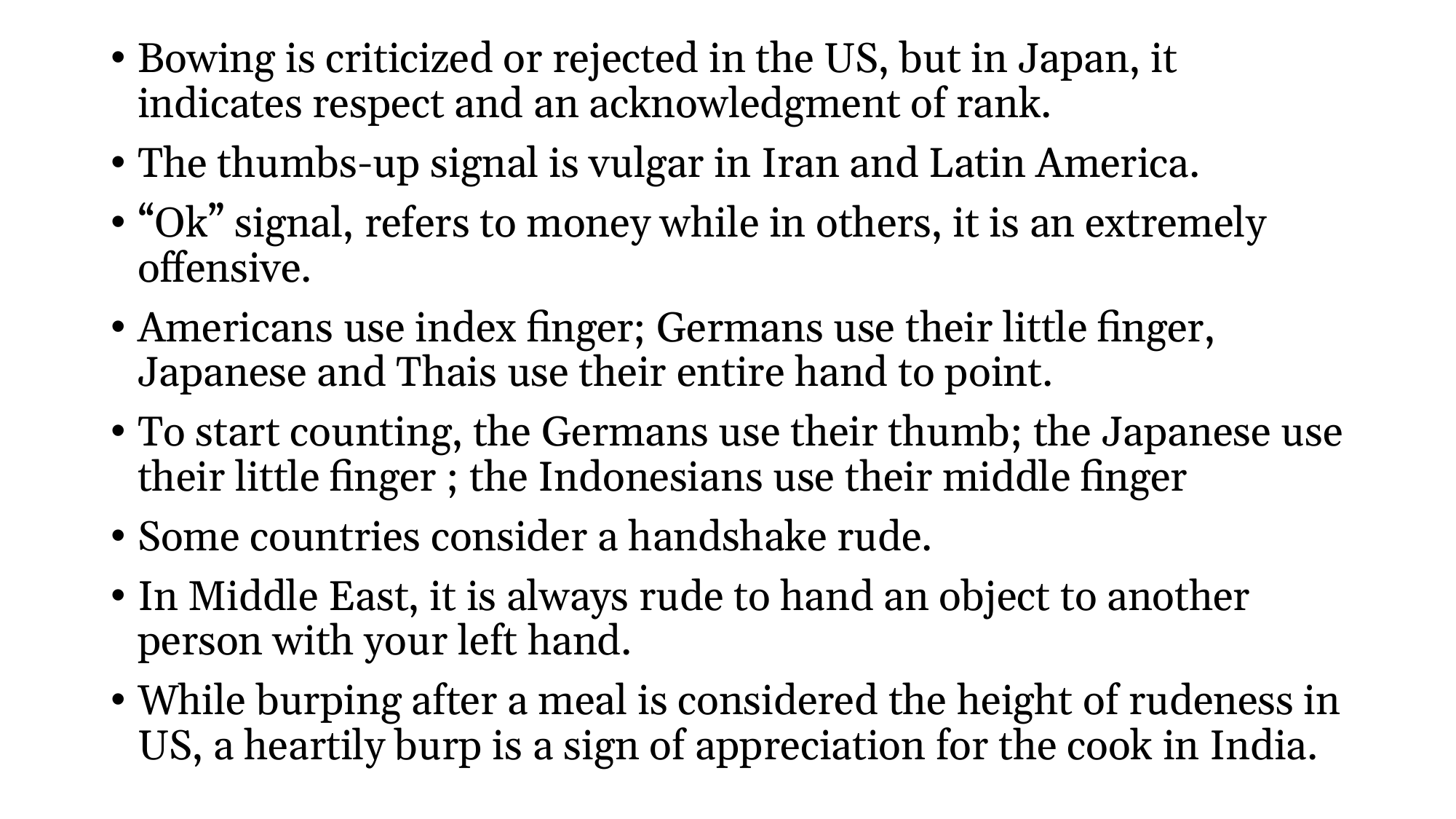

Bowing is criticized or rejected in the US, but in Japan, it indicates respect and an acknowledgment of rank.
The thumbs-up signal is vulgar in Iran and Latin America.
“Ok” signal, refers to money while in others, it is an extremely offensive.
Americans use index finger; Germans use their little finger, Japanese and Thais use their entire hand to point.
To start counting, the Germans use their thumb; the Japanese use their little finger ; the Indonesians use their middle finger
Some countries consider a handshake rude.
In Middle East, it is always rude to hand an object to another person with your left hand.
While burping after a meal is considered the height of rudeness in US, a heartily burp is a sign of appreciation for the cook in India.